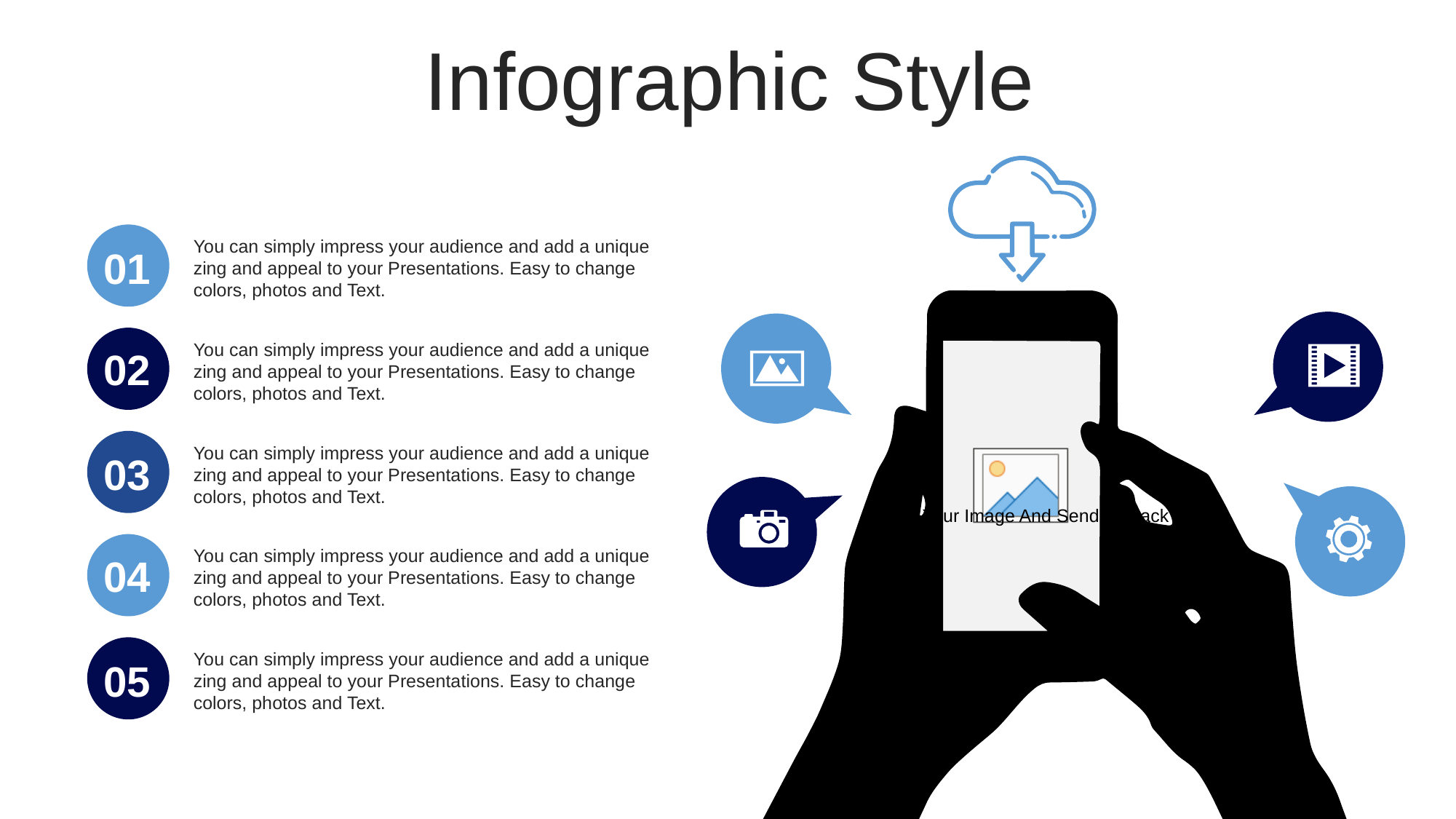

Infographic Style

You can simply impress your audience and add a unique zing and appeal to your Presentations. Easy to change colors, photos and Text.
01

You can simply impress your audience and add a unique zing and appeal to your Presentations. Easy to change colors, photos and Text.
02

You can simply impress your audience and add a unique zing and appeal to your Presentations. Easy to change colors, photos and Text.
03

You can simply impress your audience and add a unique zing and appeal to your Presentations. Easy to change colors, photos and Text.
04

You can simply impress your audience and add a unique zing and appeal to your Presentations. Easy to change colors, photos and Text.
05